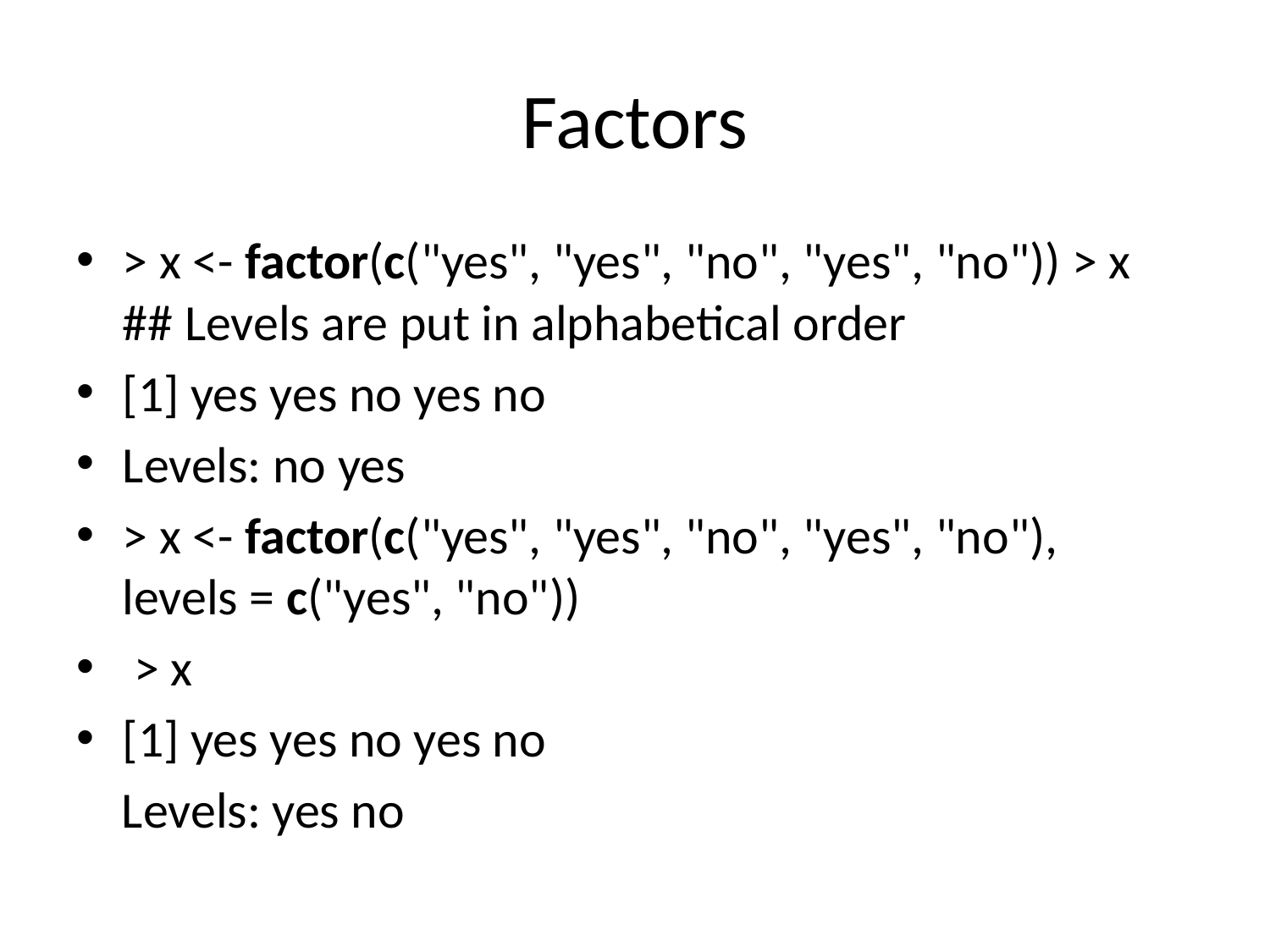

# Factors
> x <- factor(c("yes", "yes", "no", "yes", "no")) > x ## Levels are put in alphabetical order
[1] yes yes no yes no
Levels: no yes
> x <- factor(c("yes", "yes", "no", "yes", "no"),       levels = c("yes", "no"))
 > x
[1] yes yes no yes no
    Levels: yes no